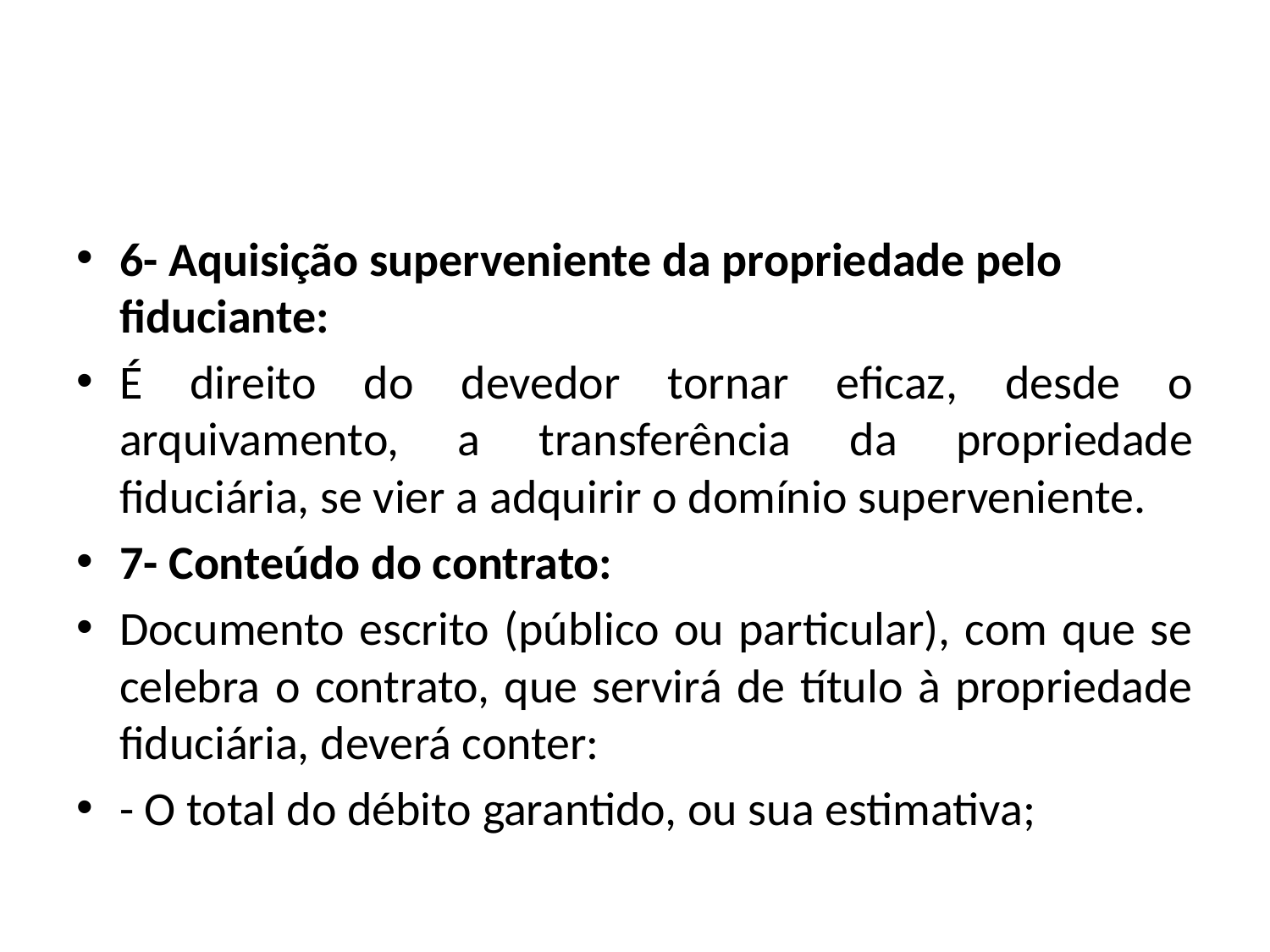

#
6- Aquisição superveniente da propriedade pelo fiduciante:
É direito do devedor tornar eficaz, desde o arquivamento, a transferência da propriedade fiduciária, se vier a adquirir o domínio superveniente.
7- Conteúdo do contrato:
Documento escrito (público ou particular), com que se celebra o contrato, que servirá de título à propriedade fiduciária, deverá conter:
- O total do débito garantido, ou sua estimativa;